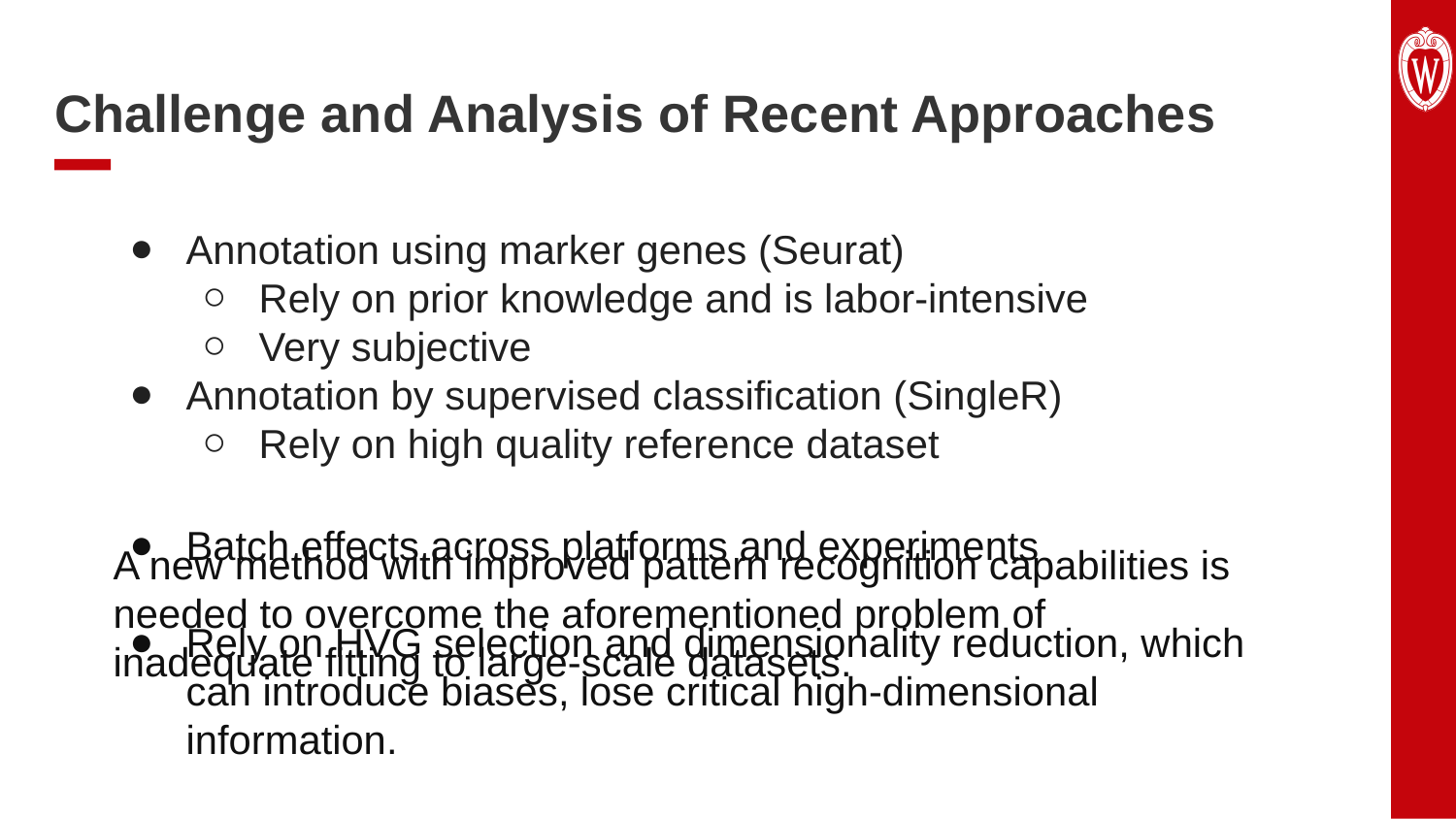

# Challenge and Analysis of Recent Approaches

Annotation using marker genes (Seurat)
Rely on prior knowledge and is labor-intensive
Very subjective
Annotation by supervised classification (SingleR)
Rely on high quality reference dataset
Batch effects across platforms and experiments

Rely on HVG selection and dimensionality reduction, which can introduce biases, lose critical high-dimensional information.
A new method with improved pattern recognition capabilities is needed to overcome the aforementioned problem of inadequate fitting to large-scale datasets.